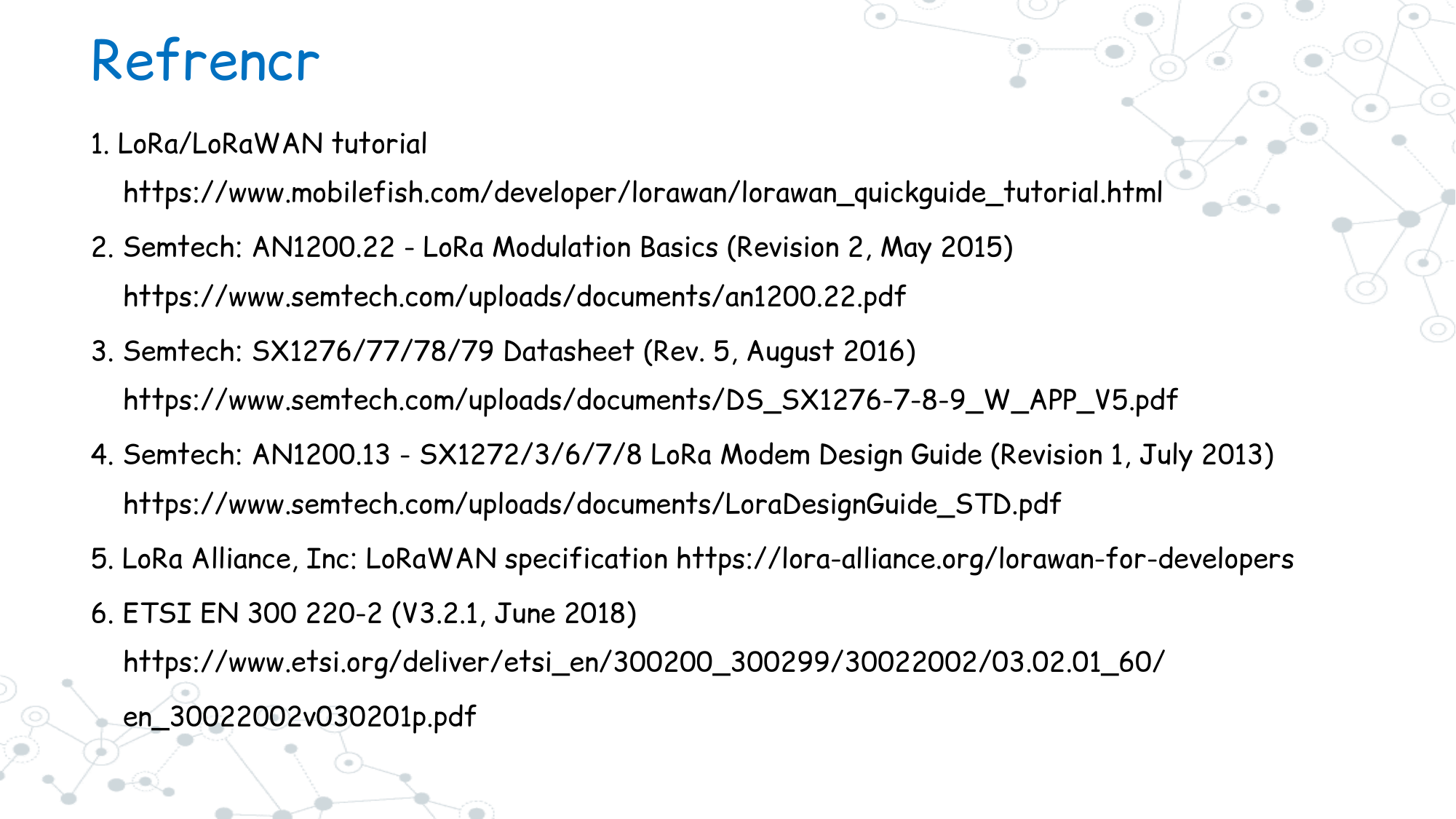

# Refrencr
1. LoRa/LoRaWAN tutorial https://www.mobilefish.com/developer/lorawan/lorawan_quickguide_tutorial.html
2. Semtech: AN1200.22 - LoRa Modulation Basics (Revision 2, May 2015) https://www.semtech.com/uploads/documents/an1200.22.pdf
3. Semtech: SX1276/77/78/79 Datasheet (Rev. 5, August 2016) https://www.semtech.com/uploads/documents/DS_SX1276-7-8-9_W_APP_V5.pdf
4. Semtech: AN1200.13 - SX1272/3/6/7/8 LoRa Modem Design Guide (Revision 1, July 2013) https://www.semtech.com/uploads/documents/LoraDesignGuide_STD.pdf
5. LoRa Alliance, Inc: LoRaWAN specification https://lora-alliance.org/lorawan-for-developers
6. ETSI EN 300 220-2 (V3.2.1, June 2018) https://www.etsi.org/deliver/etsi_en/300200_300299/30022002/03.02.01_60/
en_30022002v030201p.pdf